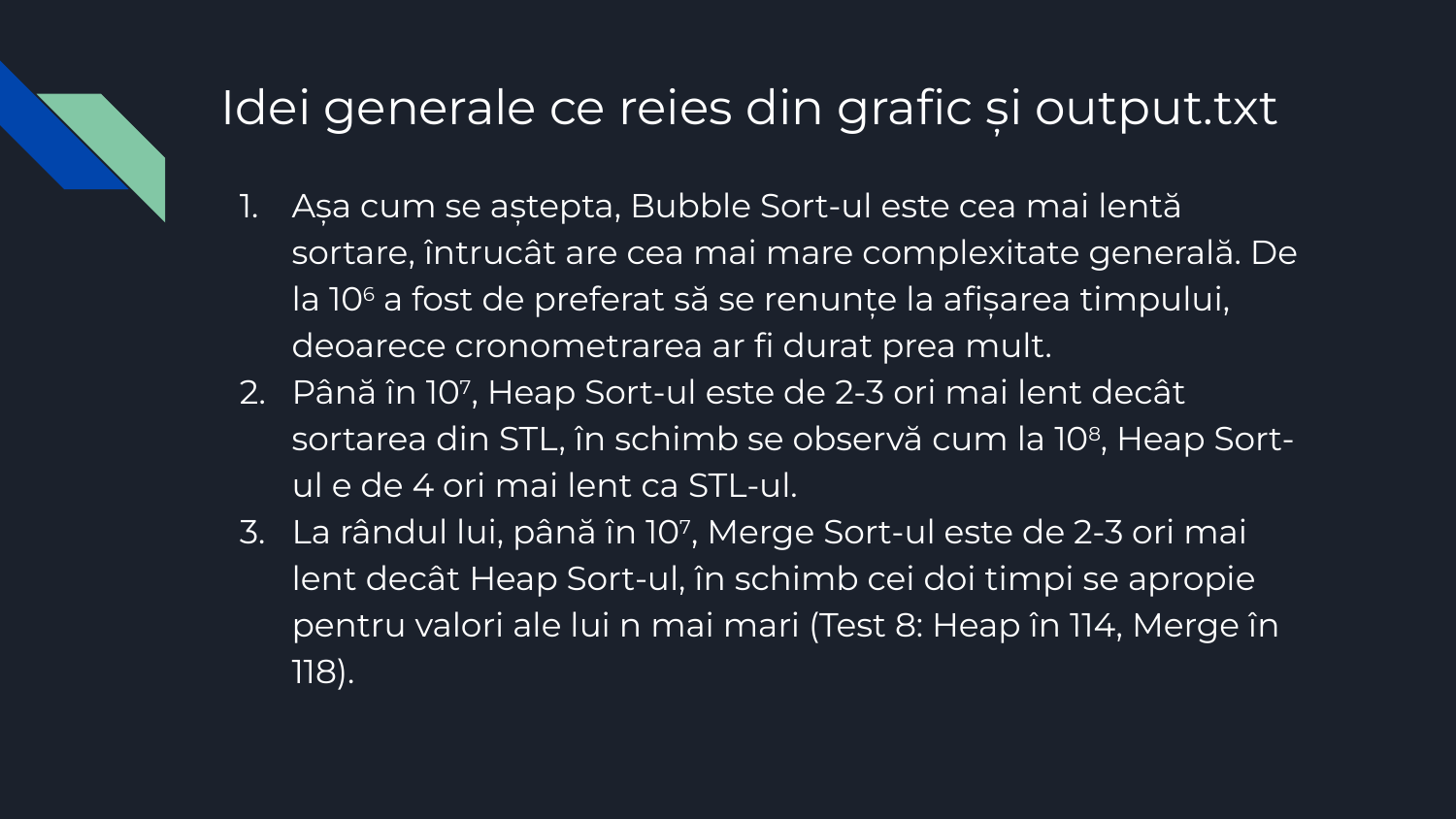

# Idei generale ce reies din grafic și output.txt
Așa cum se aștepta, Bubble Sort-ul este cea mai lentă sortare, întrucât are cea mai mare complexitate generală. De la 106 a fost de preferat să se renunțe la afișarea timpului, deoarece cronometrarea ar fi durat prea mult.
Până în 107, Heap Sort-ul este de 2-3 ori mai lent decât sortarea din STL, în schimb se observă cum la 108, Heap Sort-ul e de 4 ori mai lent ca STL-ul.
La rândul lui, până în 107, Merge Sort-ul este de 2-3 ori mai lent decât Heap Sort-ul, în schimb cei doi timpi se apropie pentru valori ale lui n mai mari (Test 8: Heap în 114, Merge în 118).